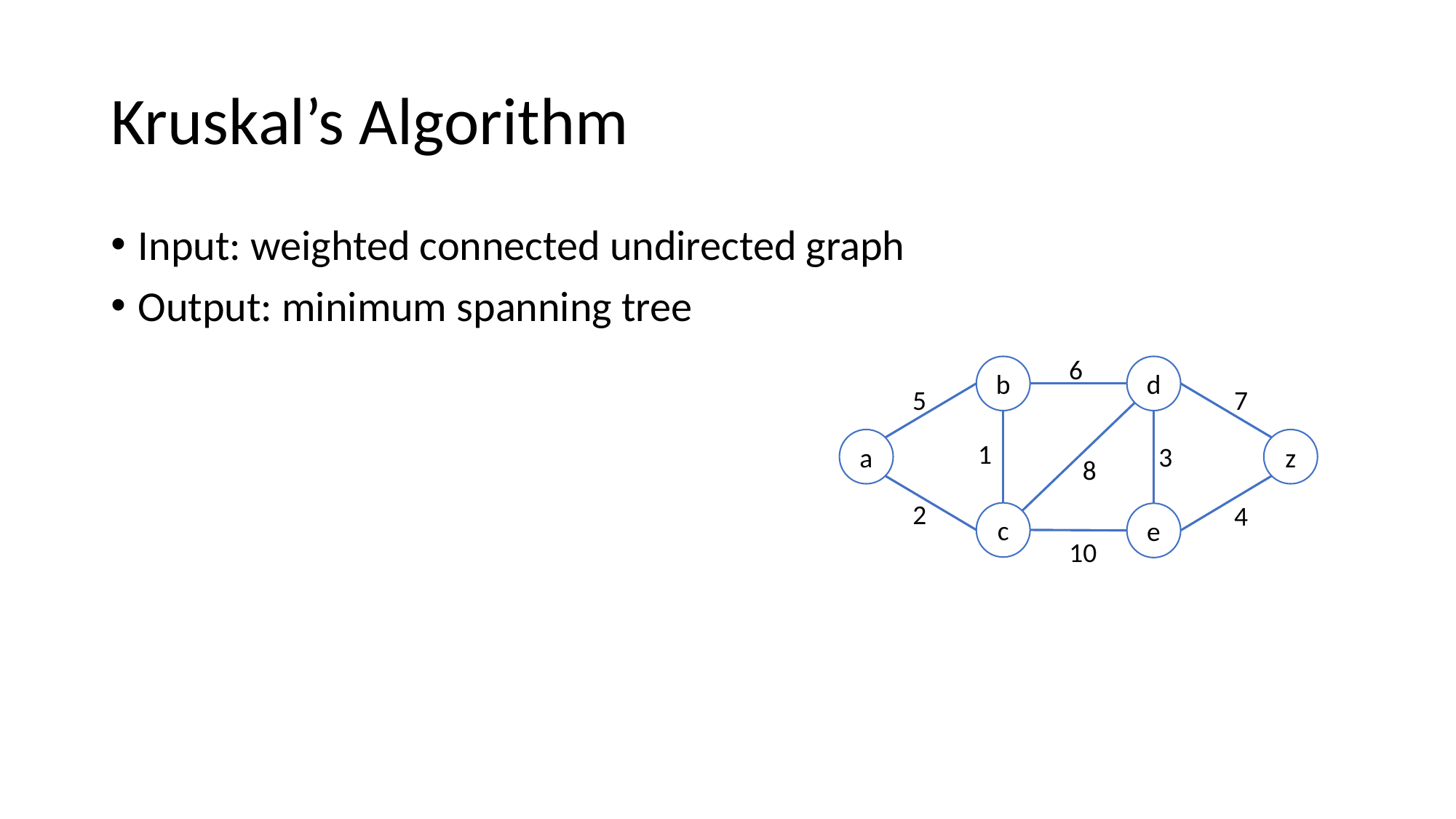

# Kruskal’s Algorithm
Input: weighted connected undirected graph
Output: minimum spanning tree
6
b
d
5
7
a
z
1
3
8
2
4
c
e
10